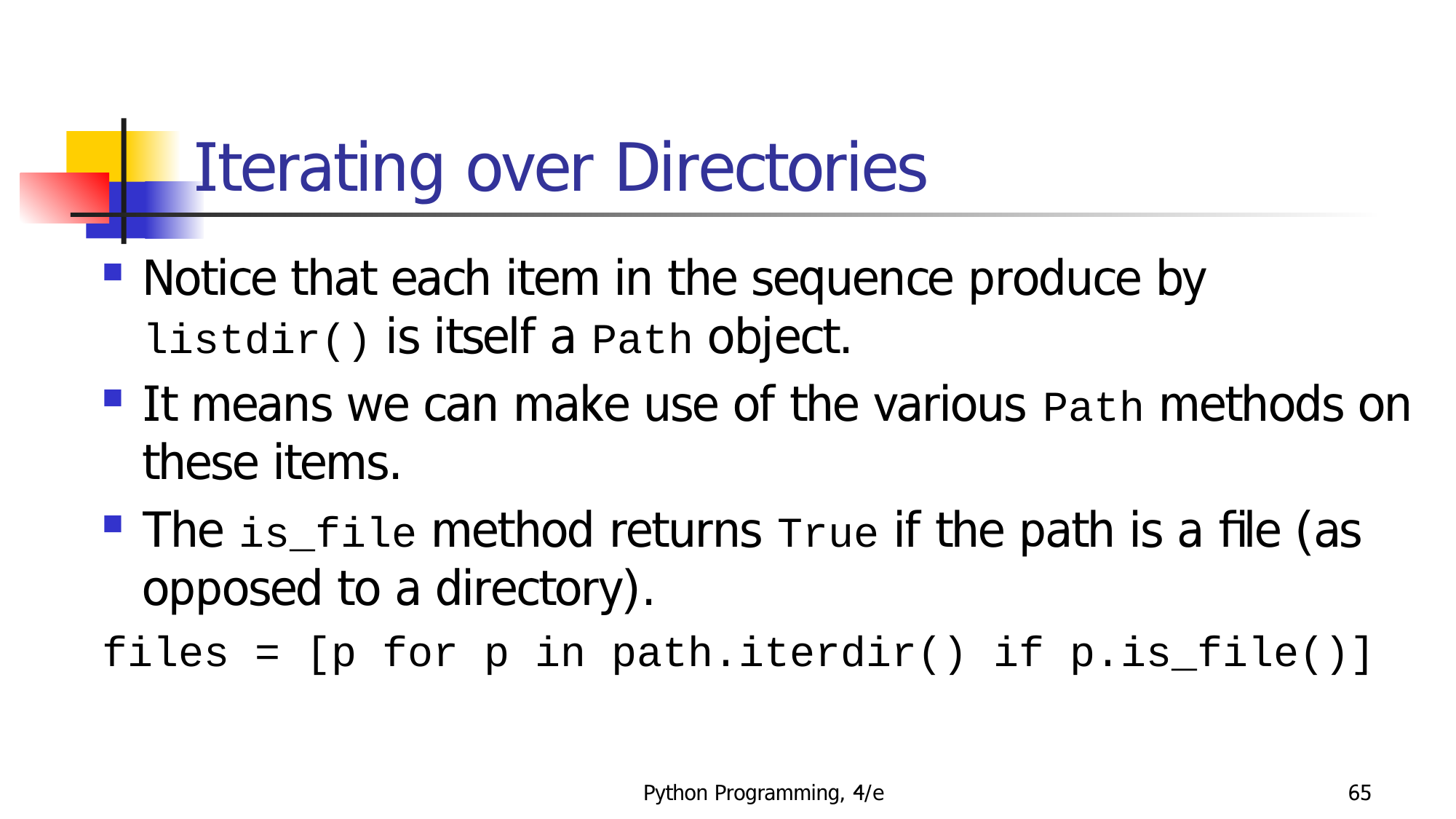

# Iterating over Directories
Notice that each item in the sequence produce by listdir() is itself a Path object.
It means we can make use of the various Path methods on these items.
The is_file method returns True if the path is a file (as opposed to a directory).
files = [p for p in path.iterdir() if p.is_file()]

Python Programming, 4/e
65